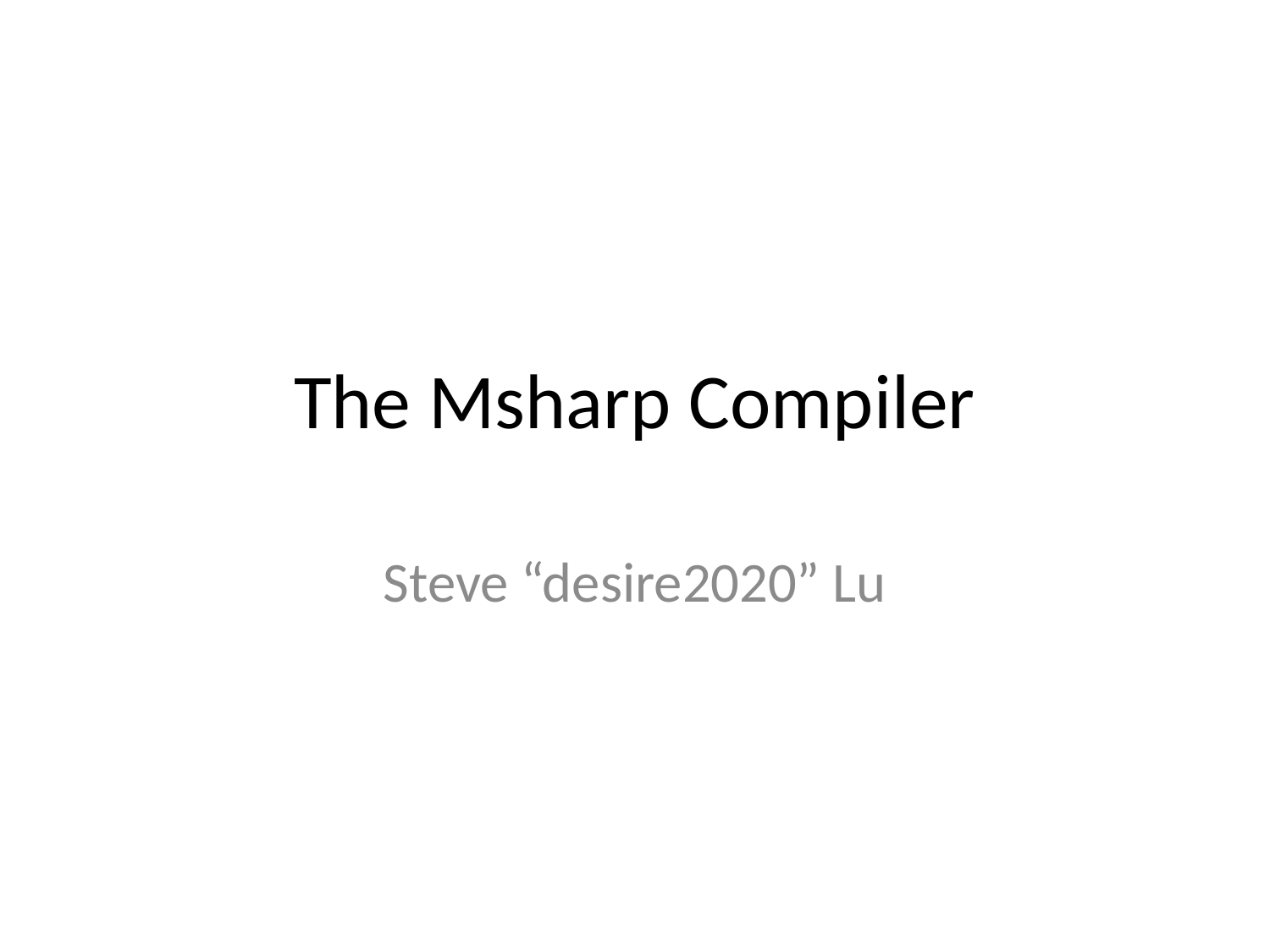

# The Msharp Compiler
Steve “desire2020” Lu